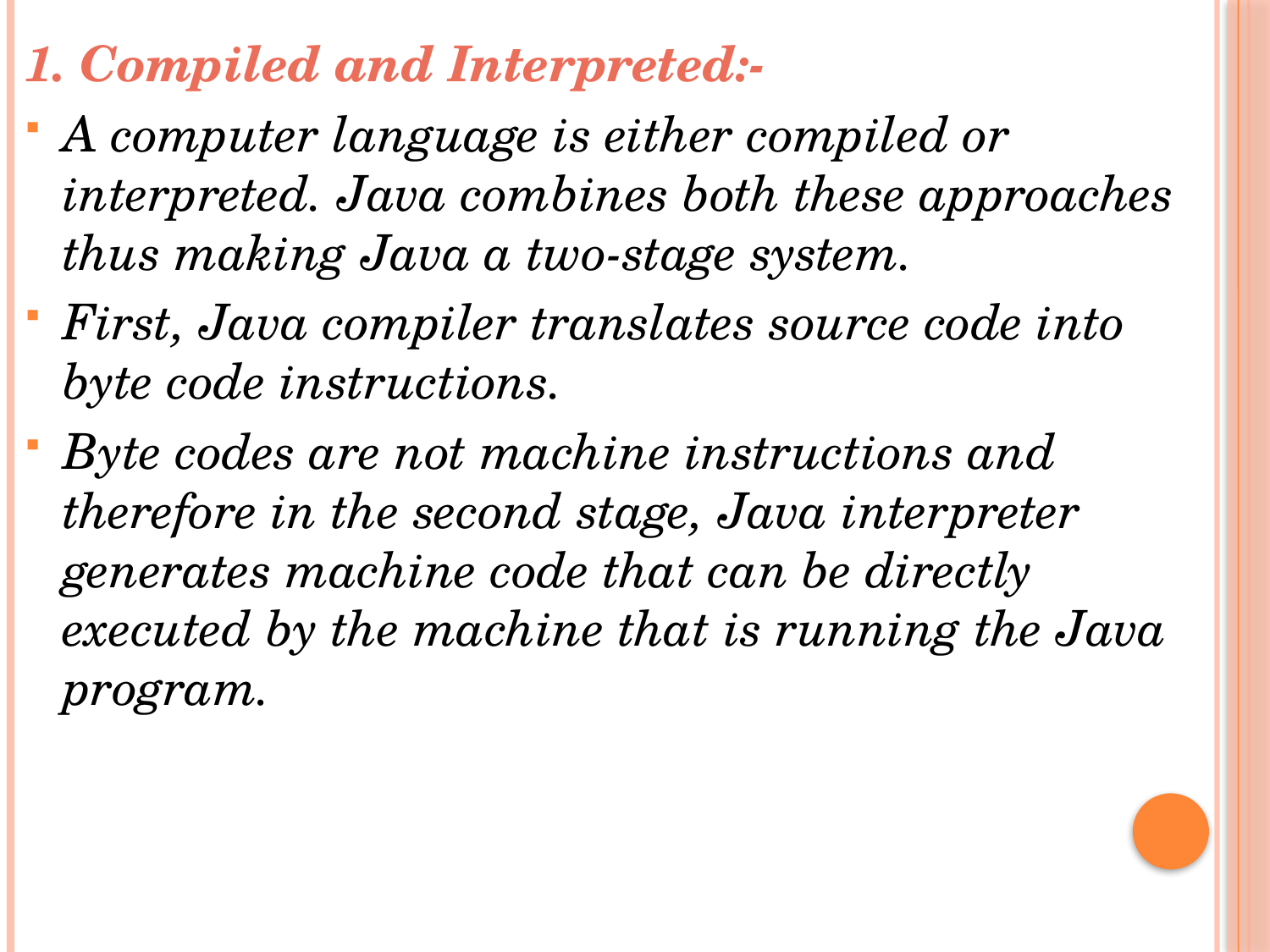

1. Compiled and Interpreted:-
A computer language is either compiled or interpreted. Java combines both these approaches thus making Java a two-stage system.
First, Java compiler translates source code into byte code instructions.
Byte codes are not machine instructions and therefore in the second stage, Java interpreter generates machine code that can be directly executed by the machine that is running the Java program.